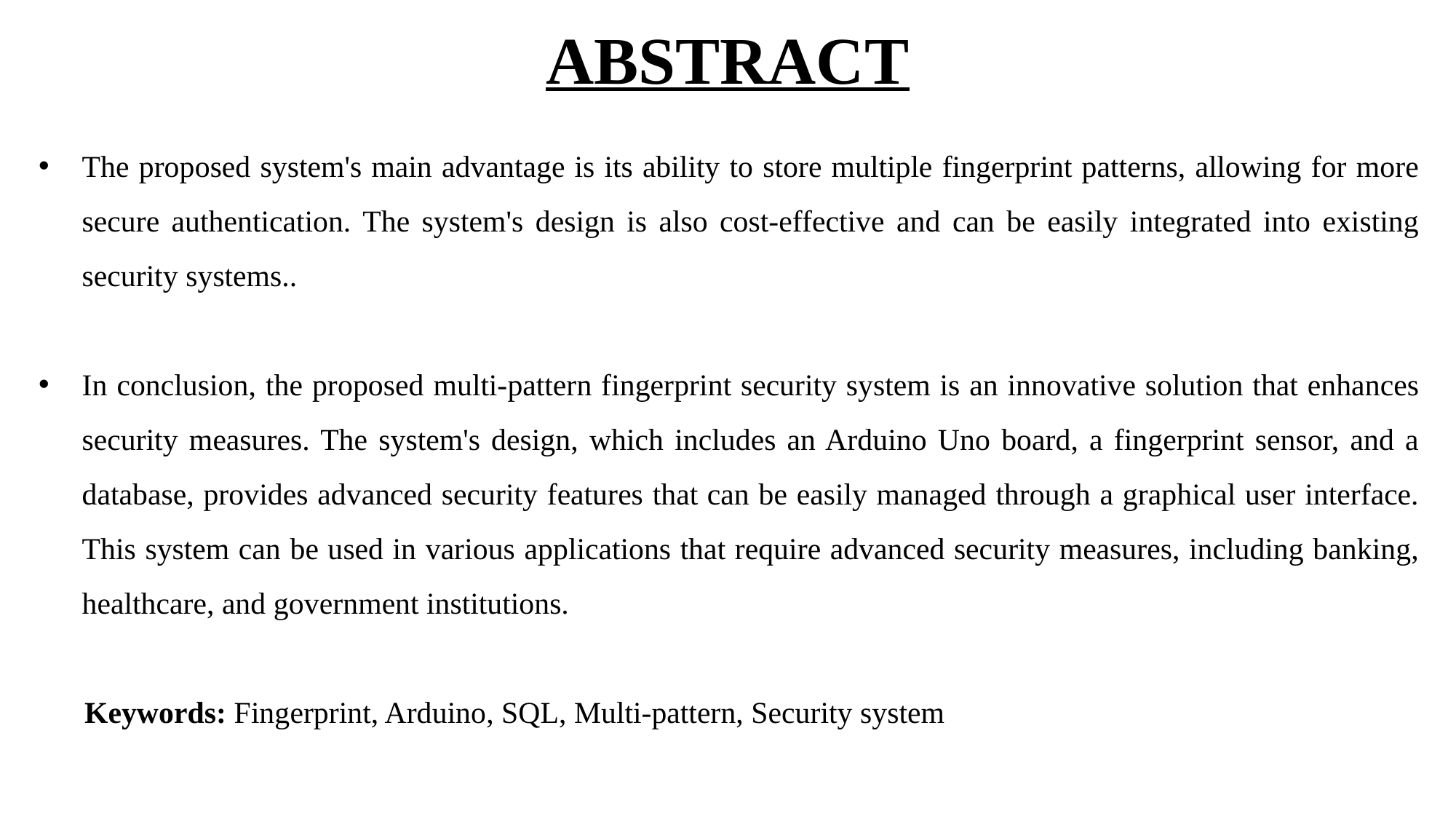

# ABSTRACT
The proposed system's main advantage is its ability to store multiple fingerprint patterns, allowing for more secure authentication. The system's design is also cost-effective and can be easily integrated into existing security systems..

In conclusion, the proposed multi-pattern fingerprint security system is an innovative solution that enhances security measures. The system's design, which includes an Arduino Uno board, a fingerprint sensor, and a database, provides advanced security features that can be easily managed through a graphical user interface. This system can be used in various applications that require advanced security measures, including banking, healthcare, and government institutions.

      Keywords: Fingerprint, Arduino, SQL, Multi-pattern, Security system